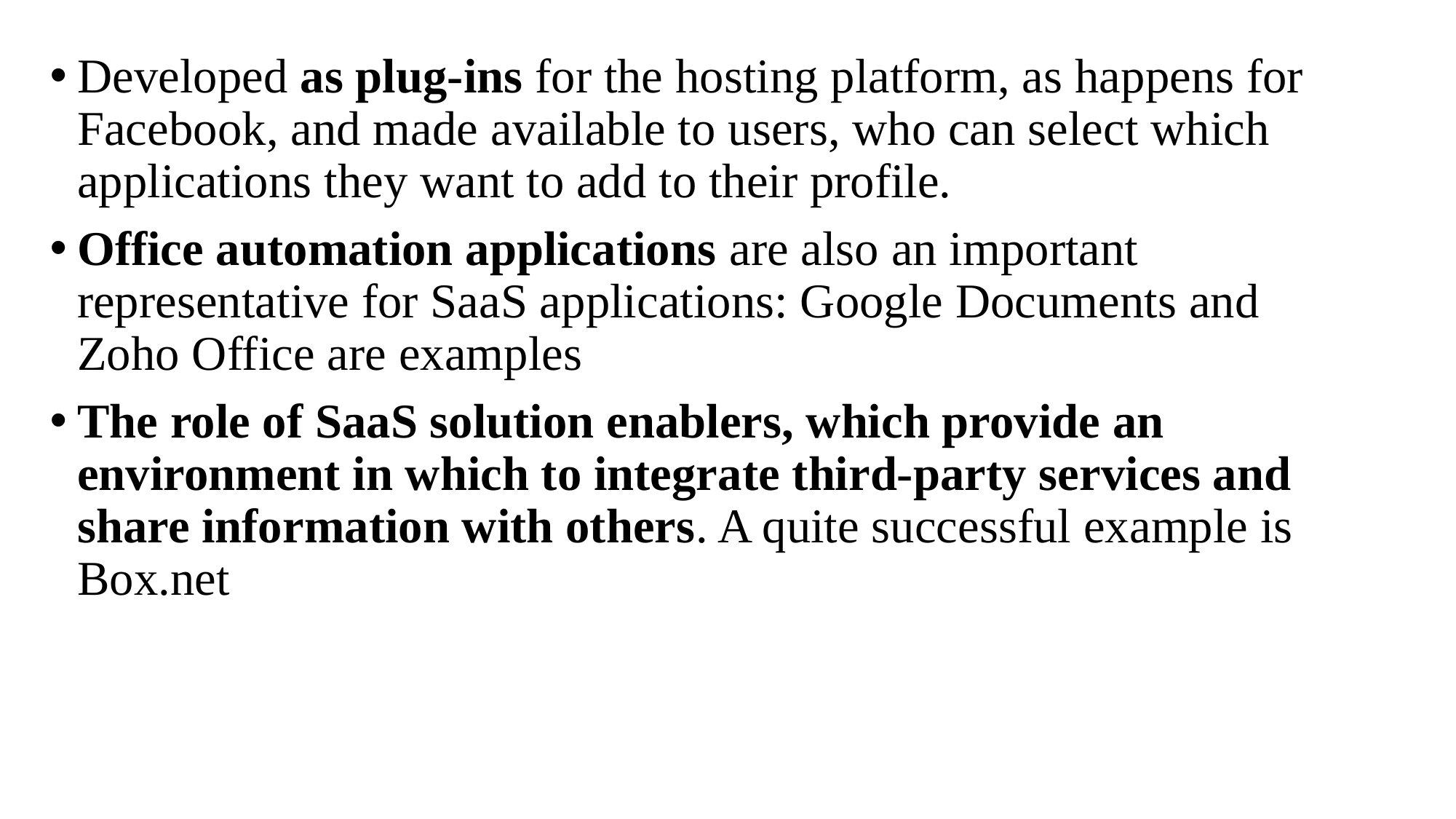

Developed as plug-ins for the hosting platform, as happens for Facebook, and made available to users, who can select which applications they want to add to their profile.
Office automation applications are also an important representative for SaaS applications: Google Documents and Zoho Office are examples
The role of SaaS solution enablers, which provide an environment in which to integrate third-party services and share information with others. A quite successful example is Box.net